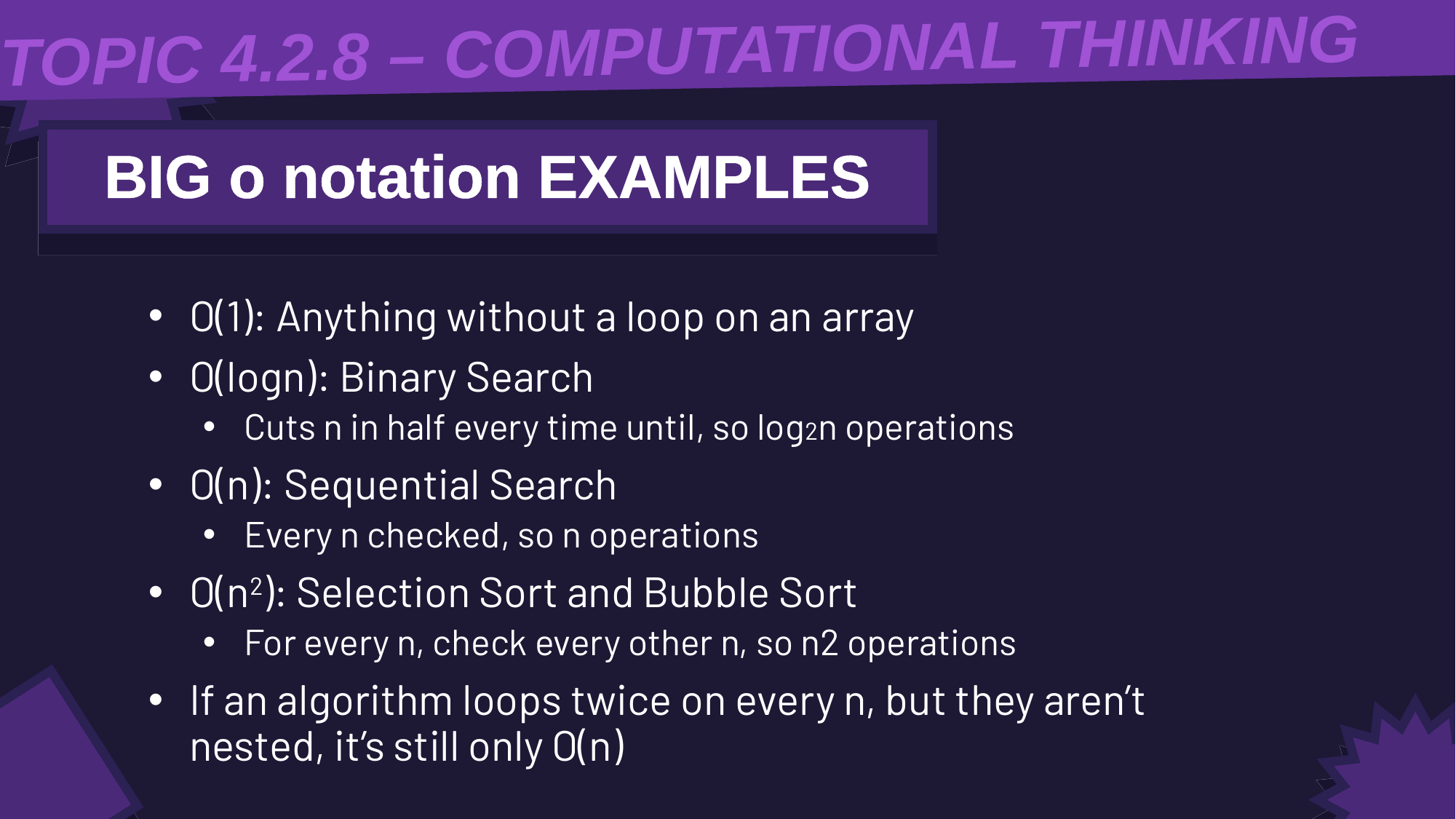

TOPIC 4.2.8 – COMPUTATIONAL THINKING

BIG o notation EXAMPLES
O(1): Anything without a loop on an array
O(logn): Binary Search
Cuts n in half every time until, so log2n operations
O(n): Sequential Search
Every n checked, so n operations
O(n2): Selection Sort and Bubble Sort
For every n, check every other n, so n2 operations
If an algorithm loops twice on every n, but they aren’t nested, it’s still only O(n)